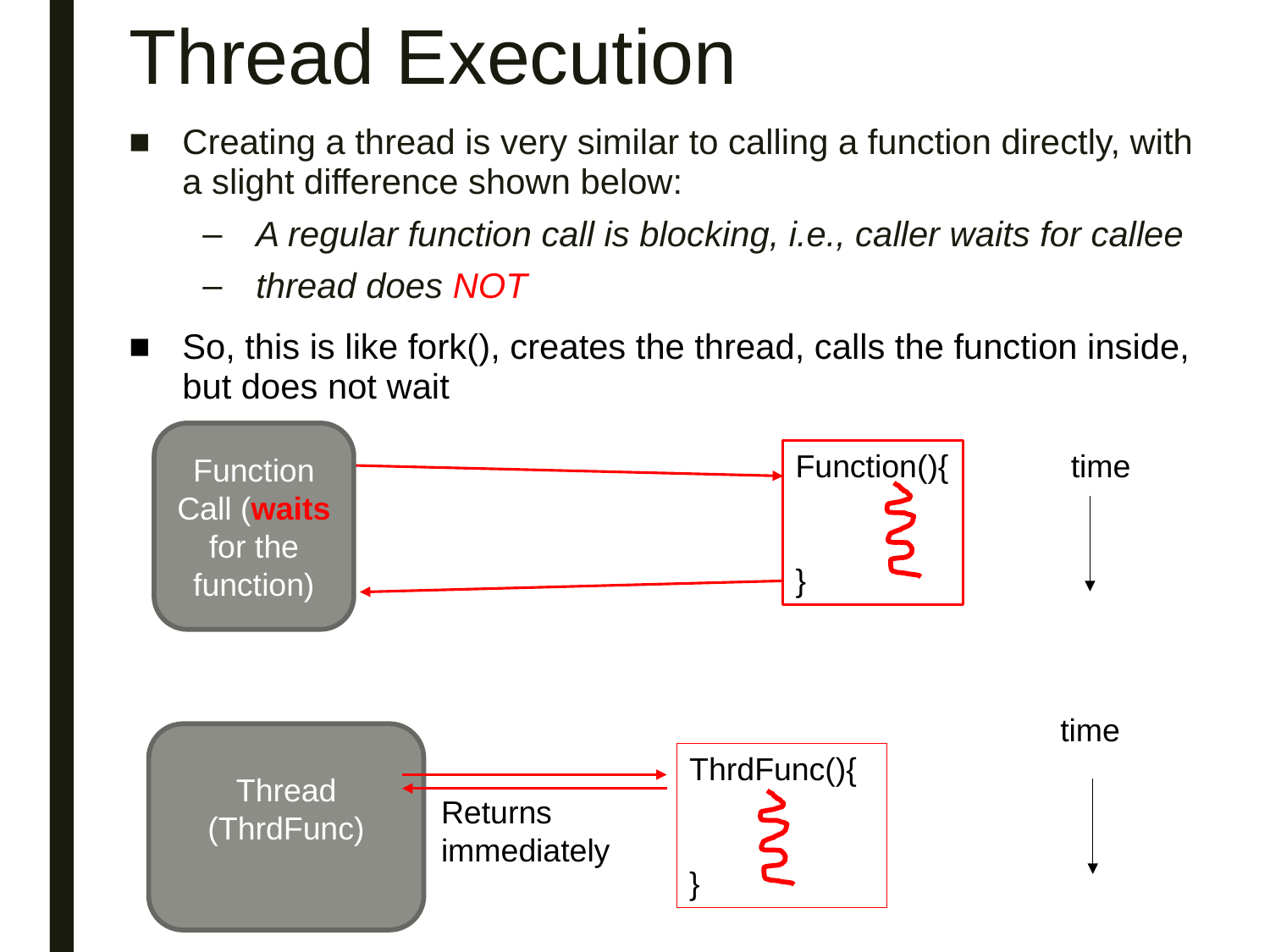

# Thread Execution
Creating a thread is very similar to calling a function directly, with a slight difference shown below:
A regular function call is blocking, i.e., caller waits for callee
thread does NOT
So, this is like fork(), creates the thread, calls the function inside, but does not wait

Function Call (waits for the function)
Function(){

}
time

time
Thread (ThrdFunc)

ThrdFunc(){

}
Returns immediately